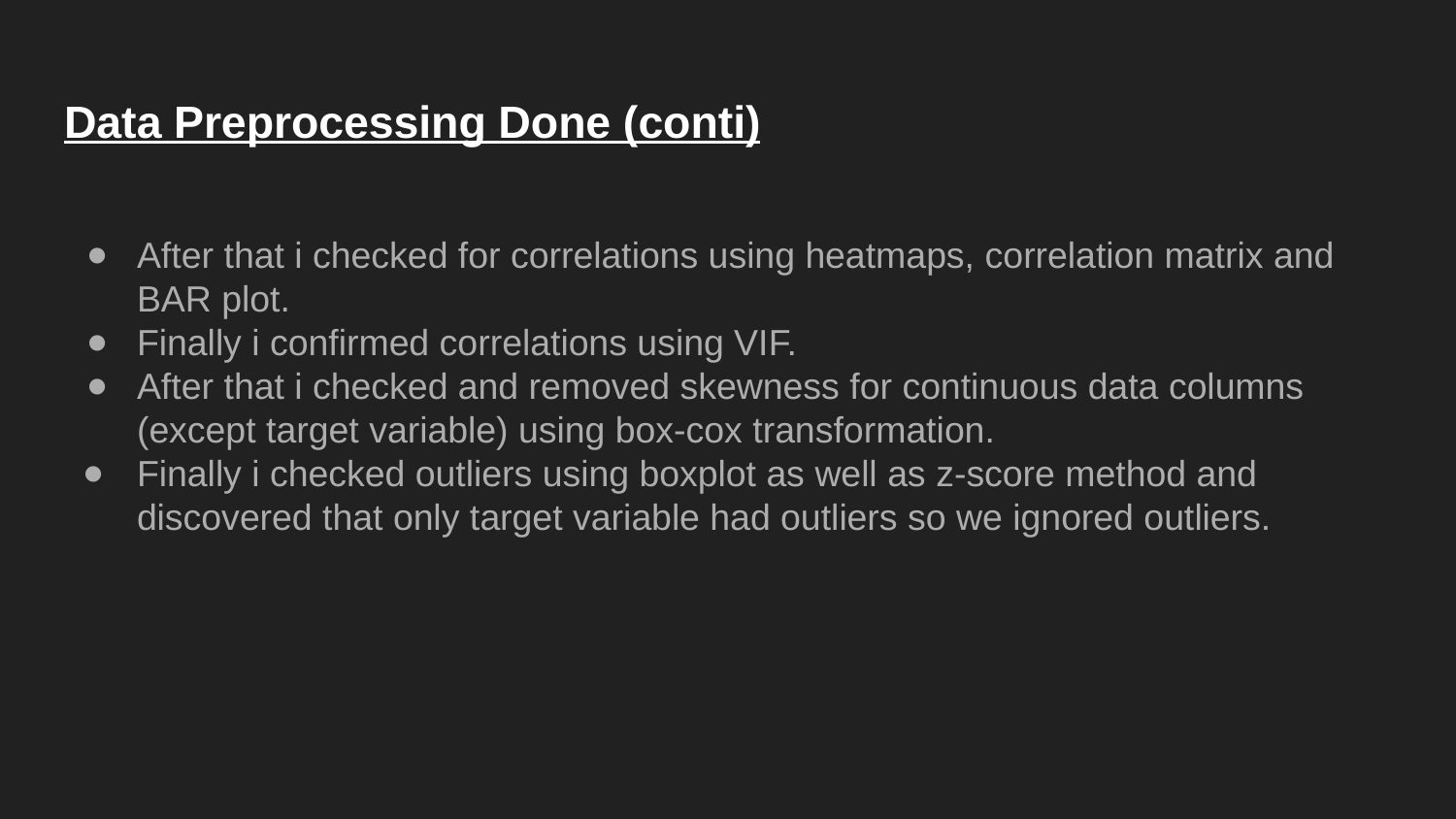

# Data Preprocessing Done (conti)

After that i checked for correlations using heatmaps, correlation matrix and BAR plot.
Finally i confirmed correlations using VIF.
After that i checked and removed skewness for continuous data columns (except target variable) using box-cox transformation.
Finally i checked outliers using boxplot as well as z-score method and discovered that only target variable had outliers so we ignored outliers.